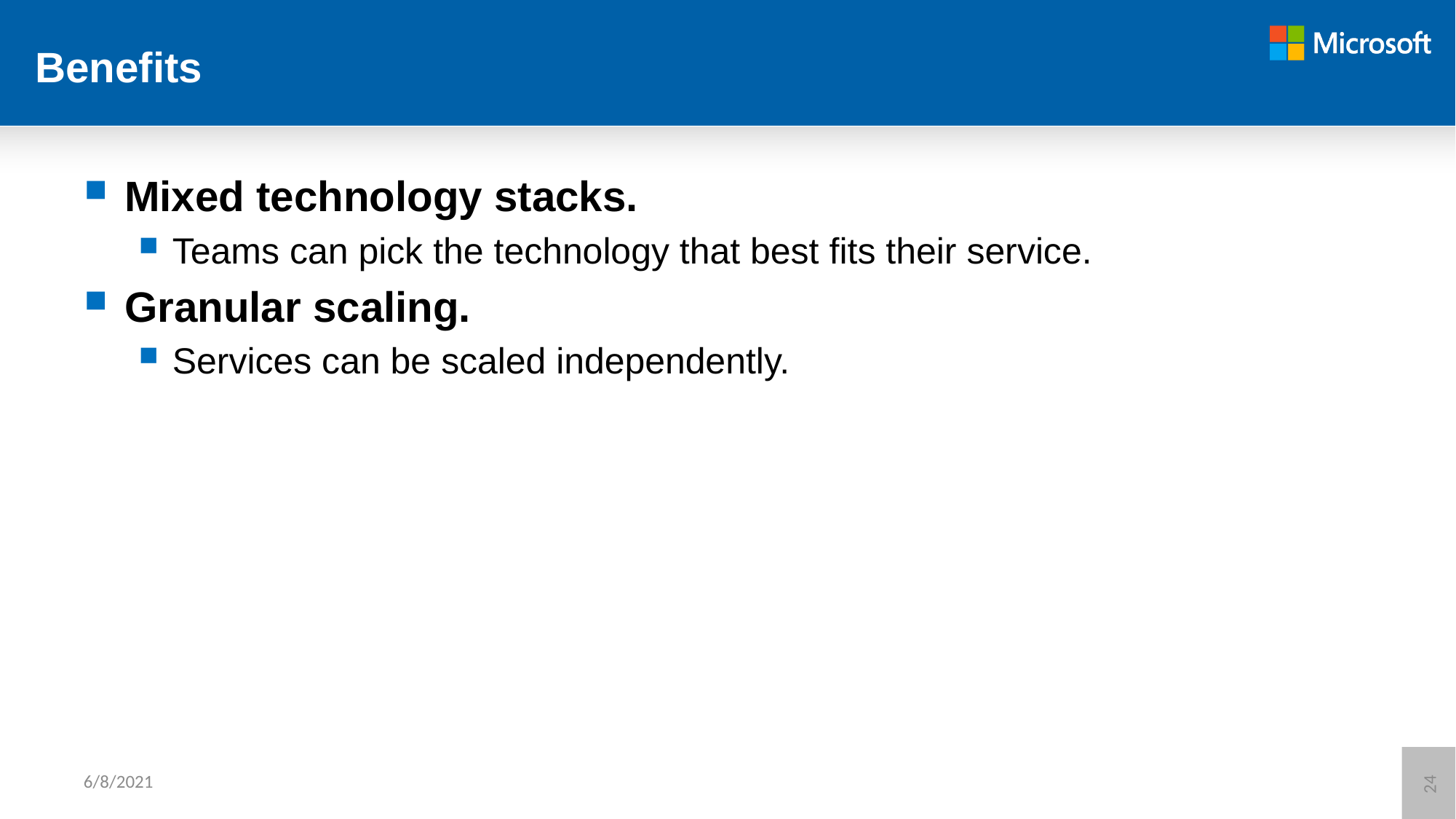

# Benefits
Mixed technology stacks.
Teams can pick the technology that best fits their service.
Granular scaling.
Services can be scaled independently.
6/8/2021